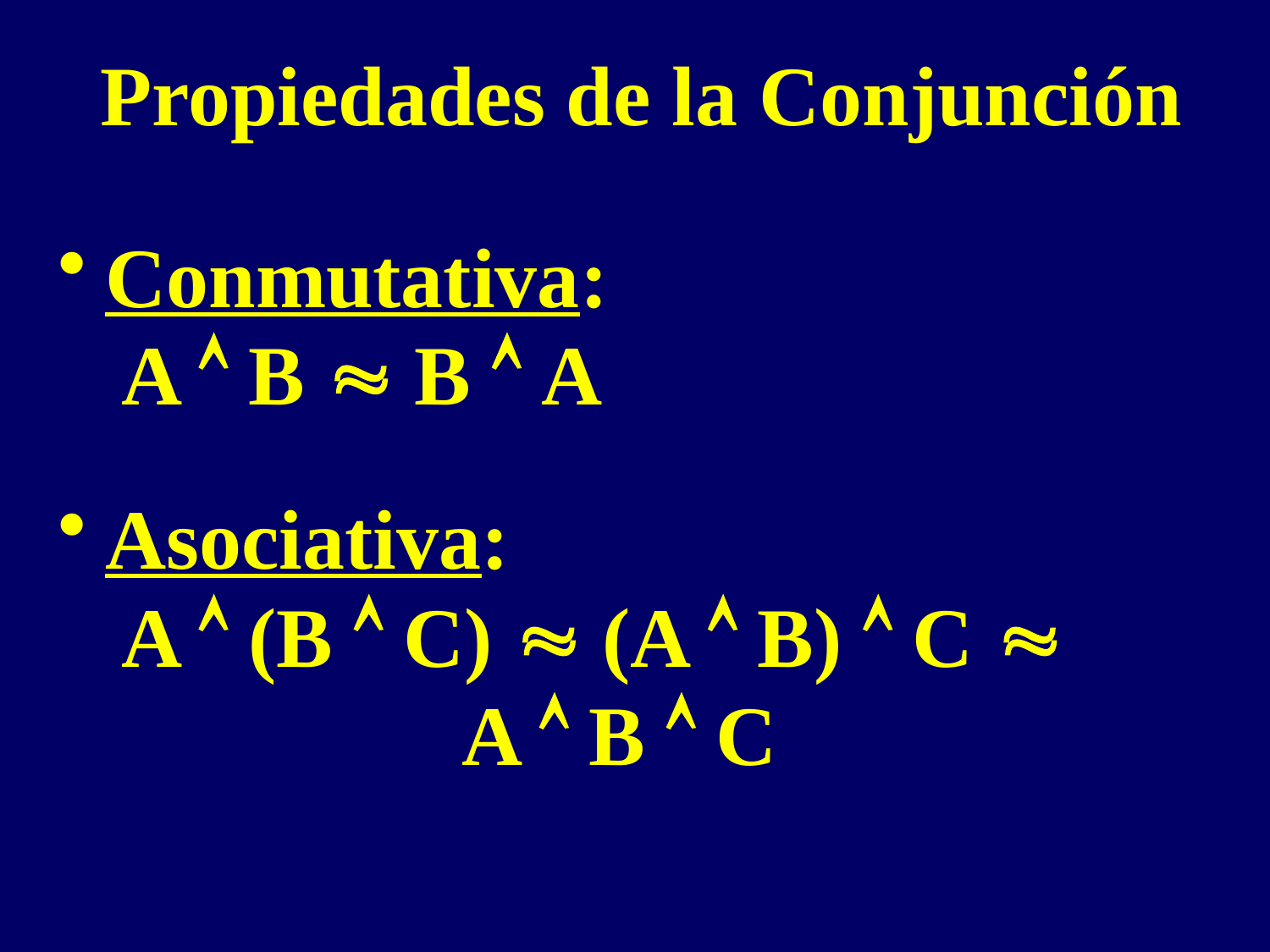

# Propiedades de la Conjunción
Conmutativa:
   A ∧ B ≈ B ∧ A

Asociativa:
   A ∧ (B ∧ C) ≈ (A ∧ B) ∧ C ≈
A ∧ B ∧ C